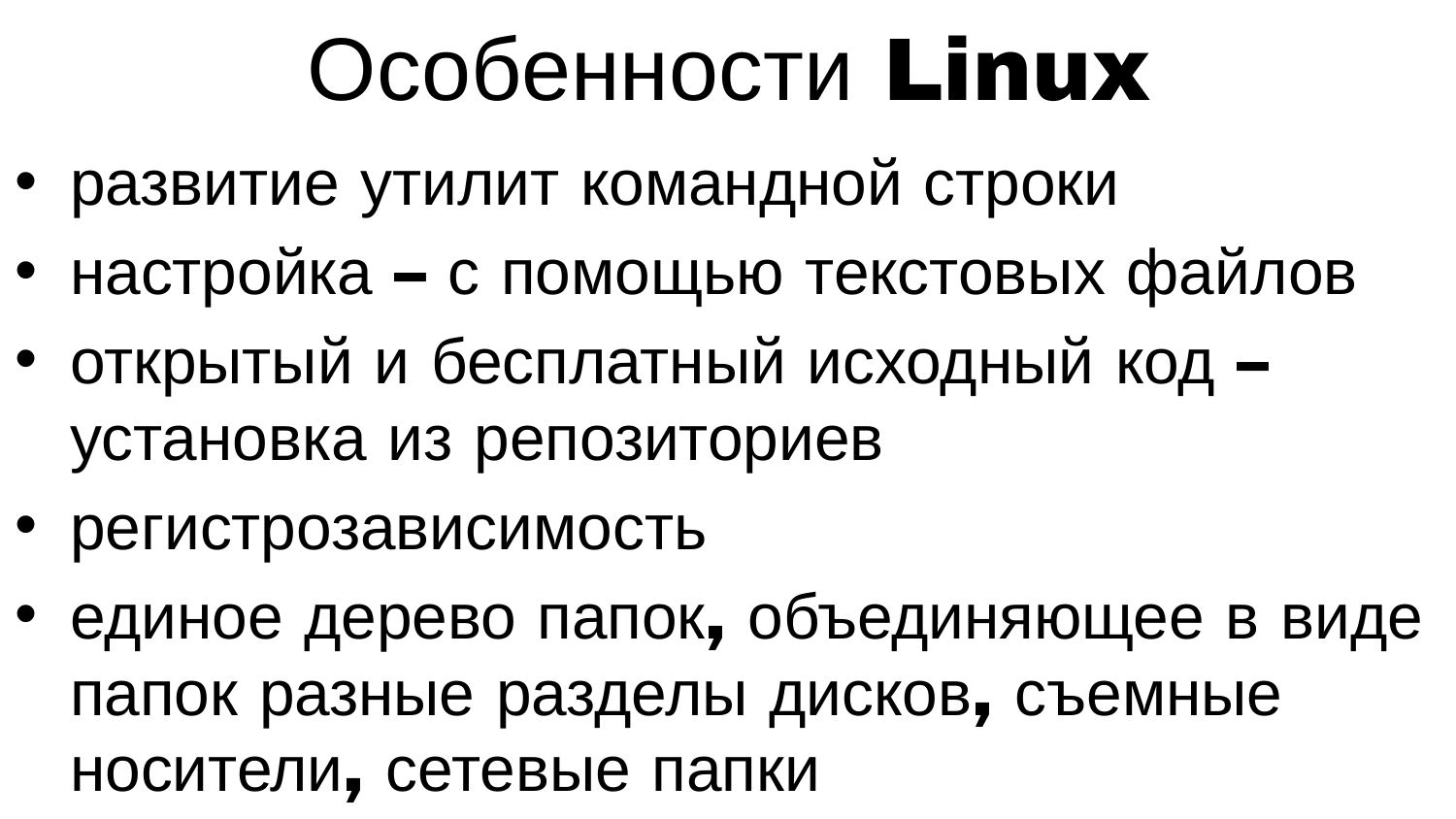

# Особенности Linux
развитие утилит командной строки
настройка – с помощью текстовых файлов
открытый и бесплатный исходный код – установка из репозиториев
регистрозависимость
единое дерево папок, объединяющее в виде папок разные разделы дисков, съемные носители, сетевые папки